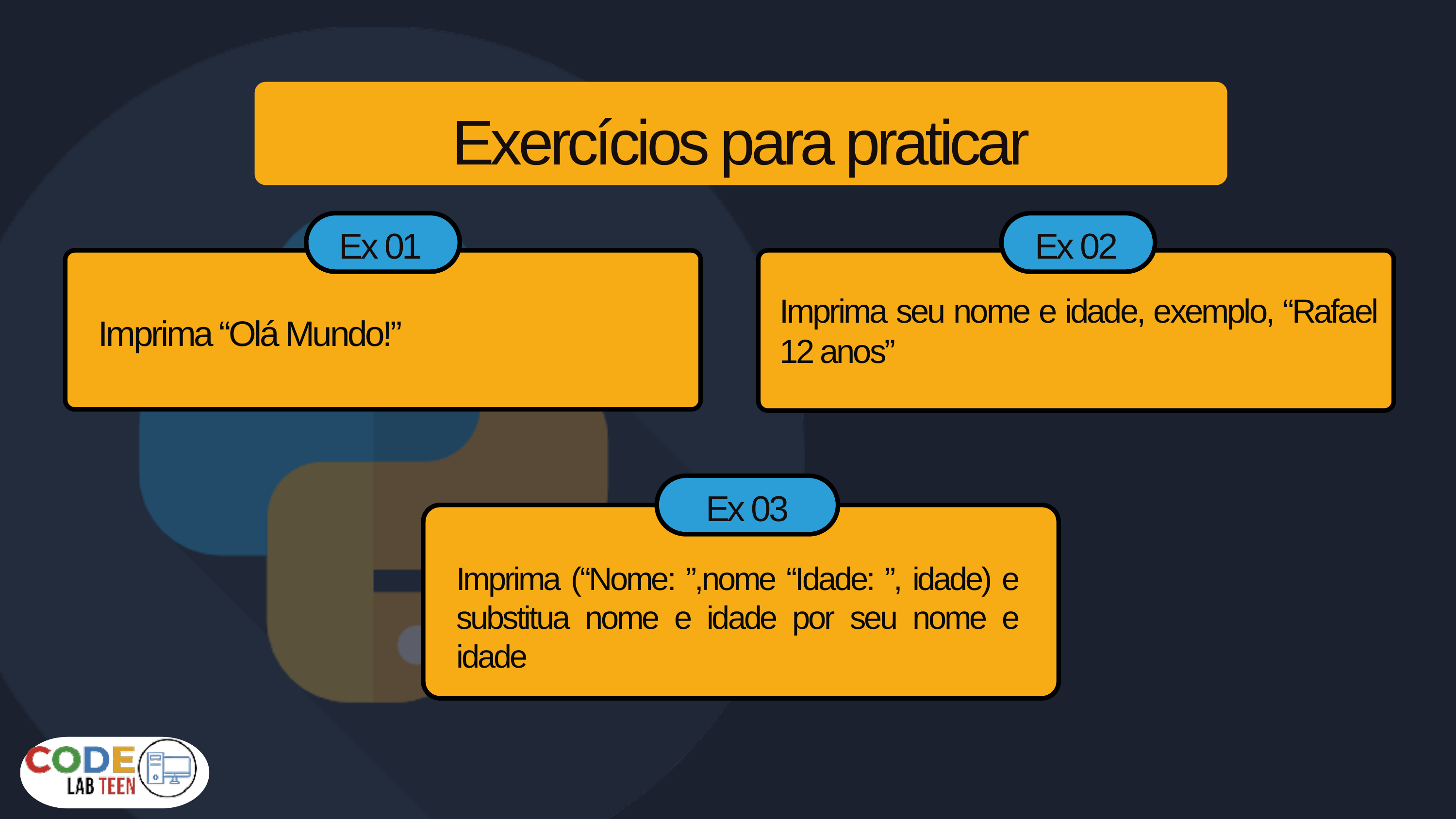

Exercícios para praticar

Ex 01
Ex 02

Imprima seu nome e idade, exemplo, “Rafael 12 anos”

Imprima “Olá Mundo!”

Ex 03

Imprima (“Nome: ”,nome “Idade: ”, idade) e substitua nome e idade por seu nome e idade